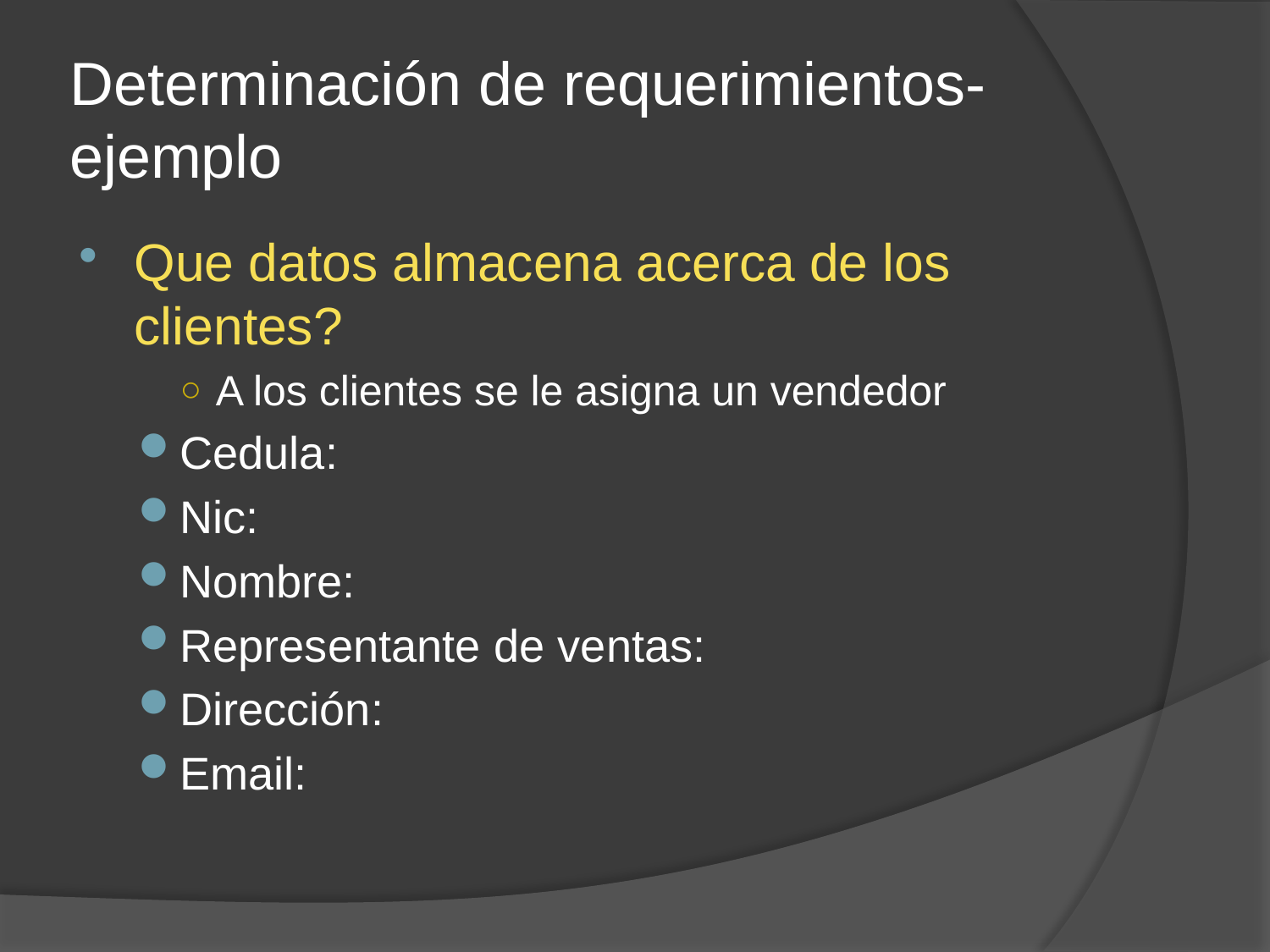

# Determinación de requerimientos- ejemplo
Que datos almacena acerca de los clientes?
A los clientes se le asigna un vendedor
Cedula:
Nic:
Nombre:
Representante de ventas:
Dirección:
Email: